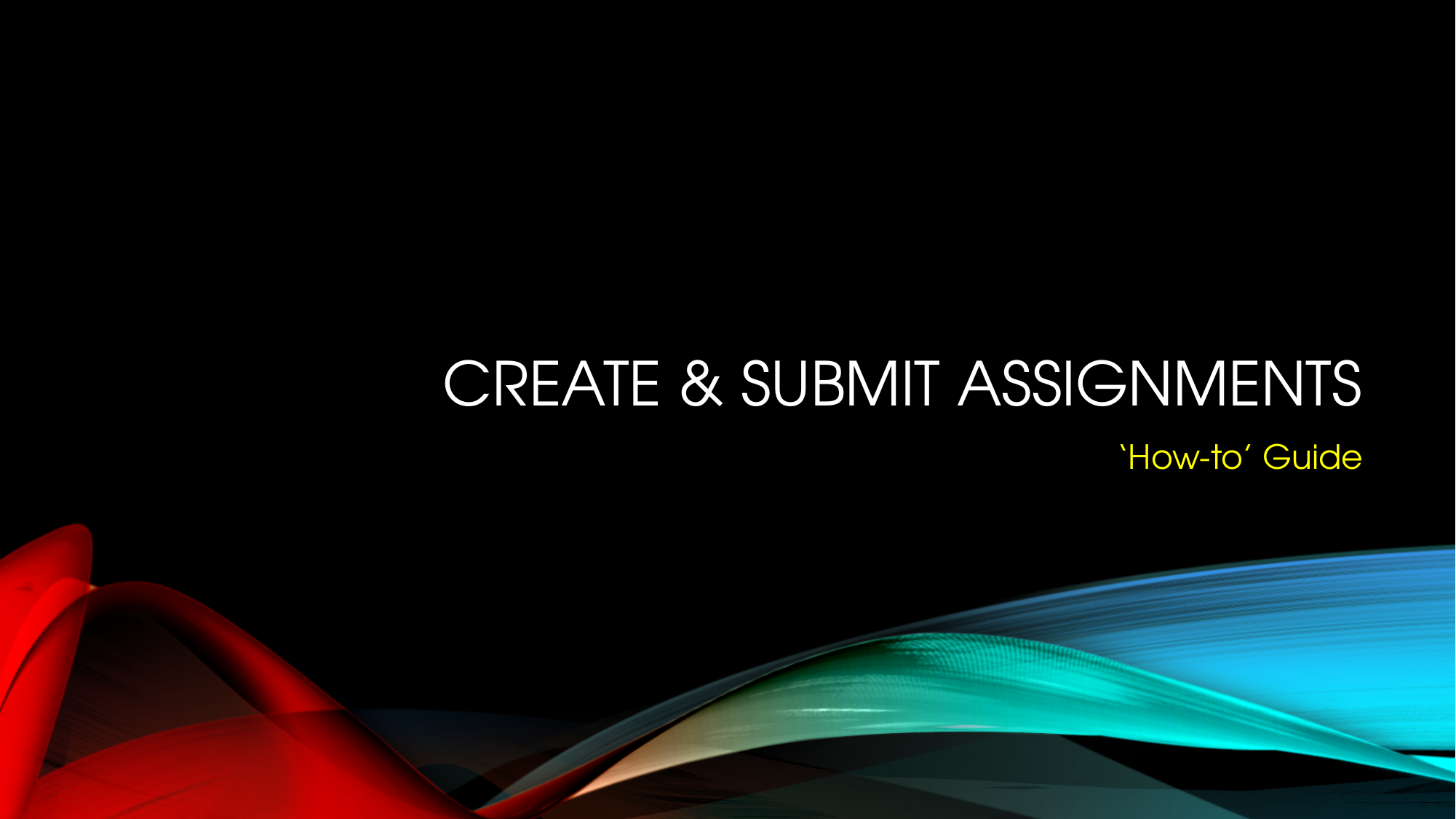

# Create & submit assignments
‘How-to’ Guide